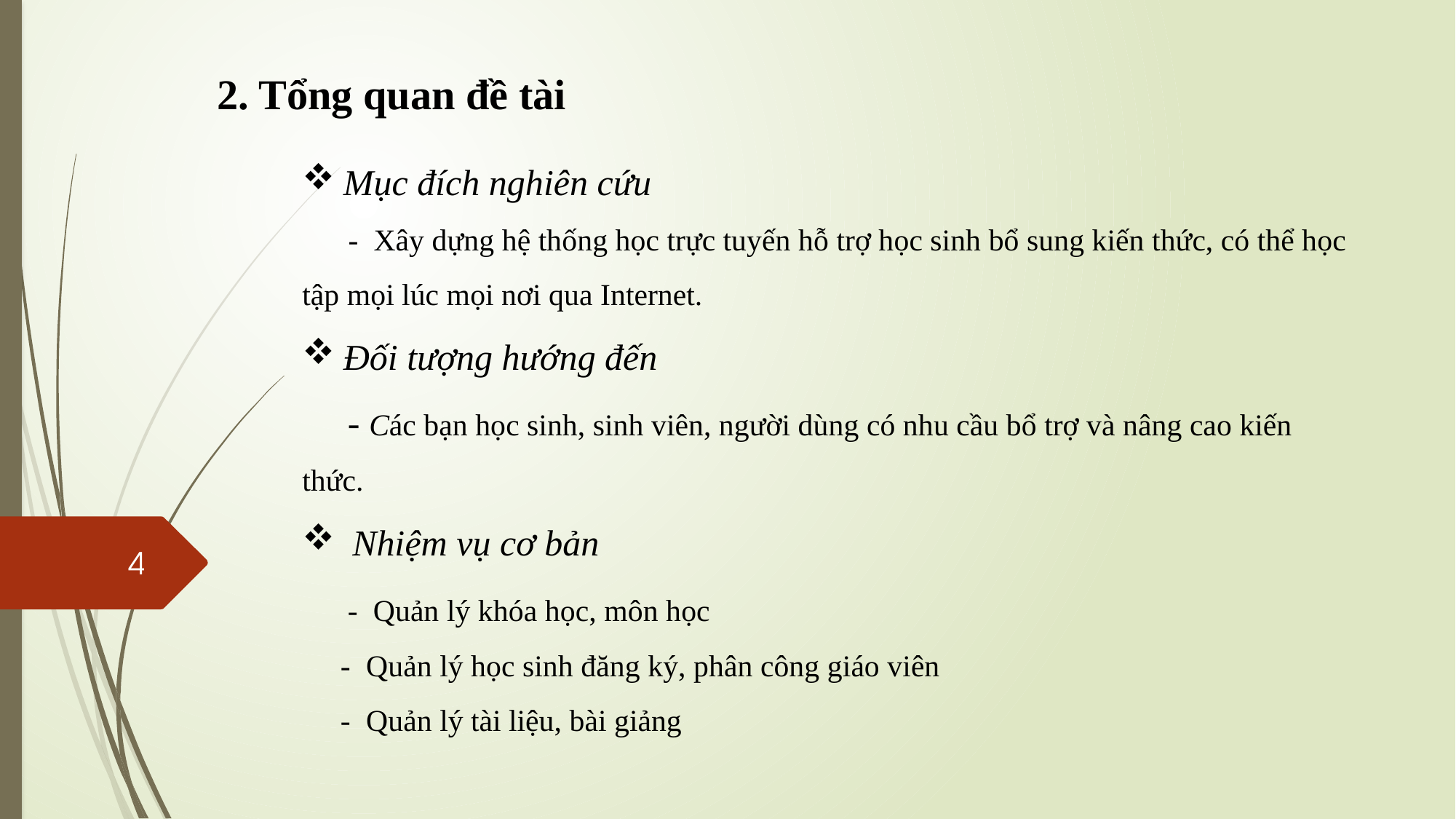

2. Tổng quan đề tài
Mục đích nghiên cứu
      -  Xây dựng hệ thống học trực tuyến hỗ trợ học sinh bổ sung kiến thức, có thể học tập mọi lúc mọi nơi qua Internet.
Đối tượng hướng đến
     - Các bạn học sinh, sinh viên, người dùng có nhu cầu bổ trợ và nâng cao kiến thức.
 Nhiệm vụ cơ bản
     -  Quản lý khóa học, môn học
     -  Quản lý học sinh đăng ký, phân công giáo viên
     -  Quản lý tài liệu, bài giảng
4